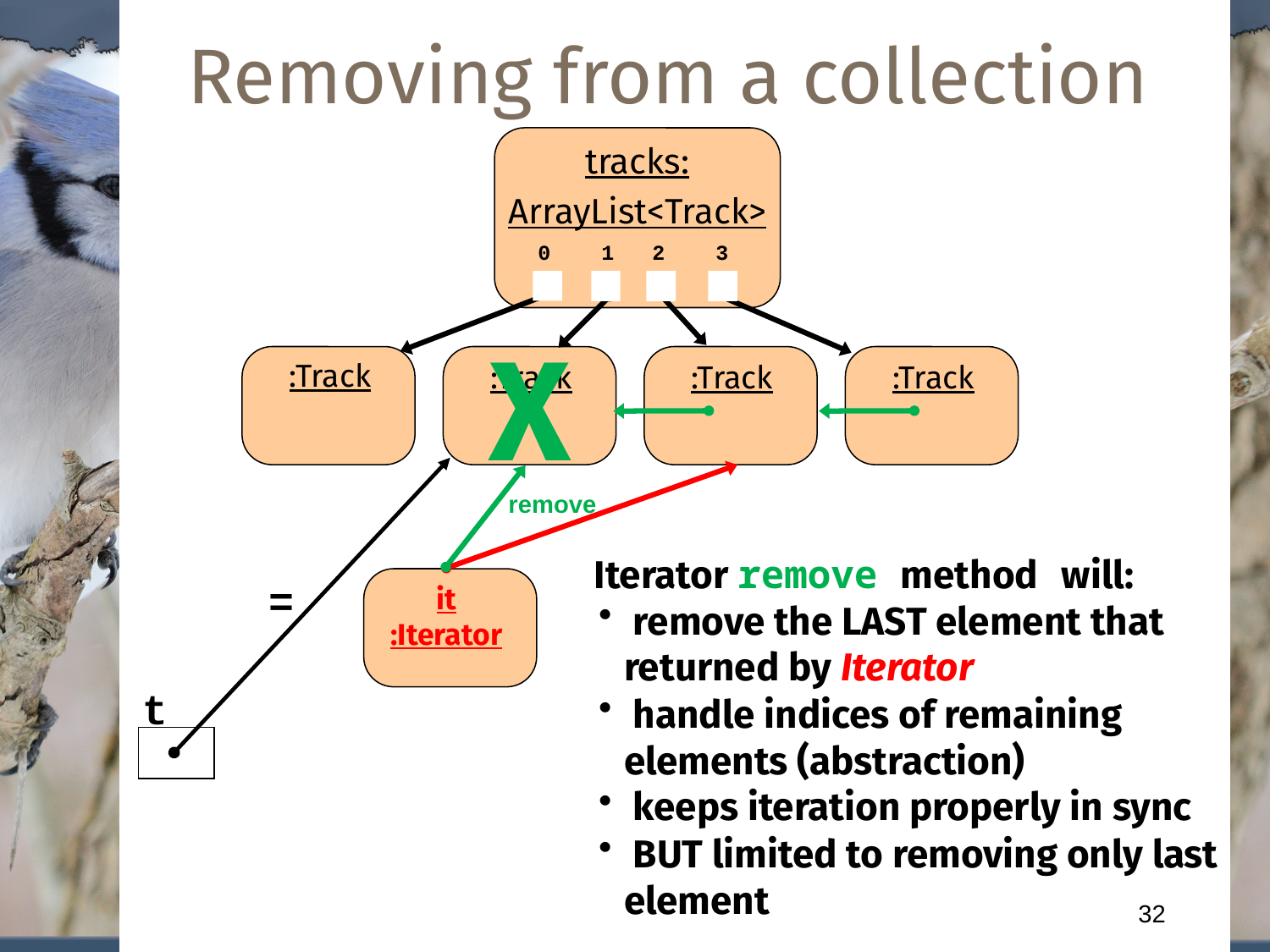

Removing from a collection

tracks:
ArrayList<Track>
0    1   2    3

X

:Track
:Track
:Track
:Track

remove
Iterator remove method will:
 remove the LAST element that returned by Iterator
 handle indices of remaining elements (abstraction)
 keeps iteration properly in sync
 BUT limited to removing only last element
=

it
:Iterator
t